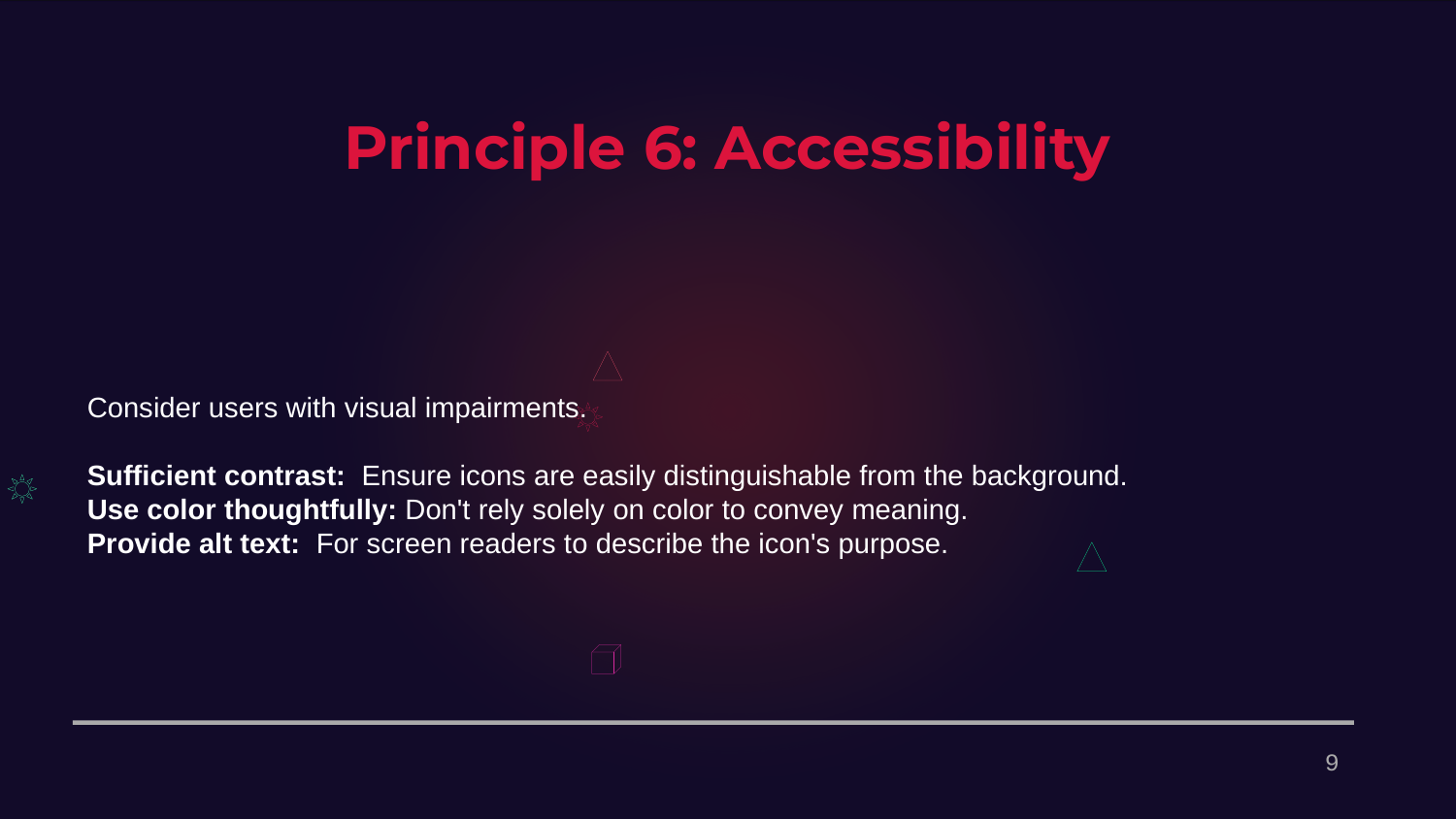

Principle 6: Accessibility
Consider users with visual impairments.

Sufficient contrast:  Ensure icons are easily distinguishable from the background.
Use color thoughtfully: Don't rely solely on color to convey meaning.
Provide alt text:  For screen readers to describe the icon's purpose.

9